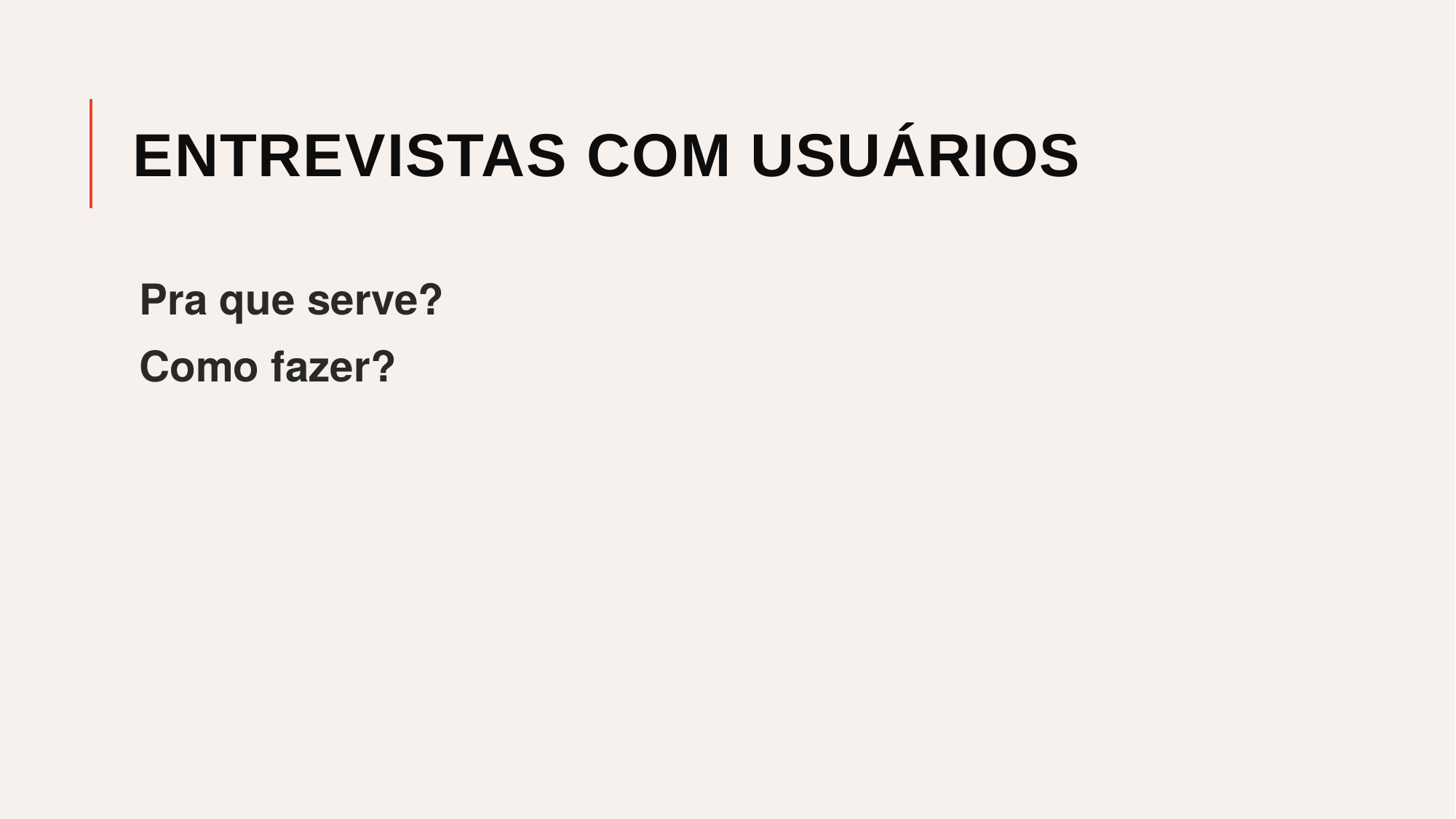

# Entrevistas com usuários
Pra que serve?
Como fazer?